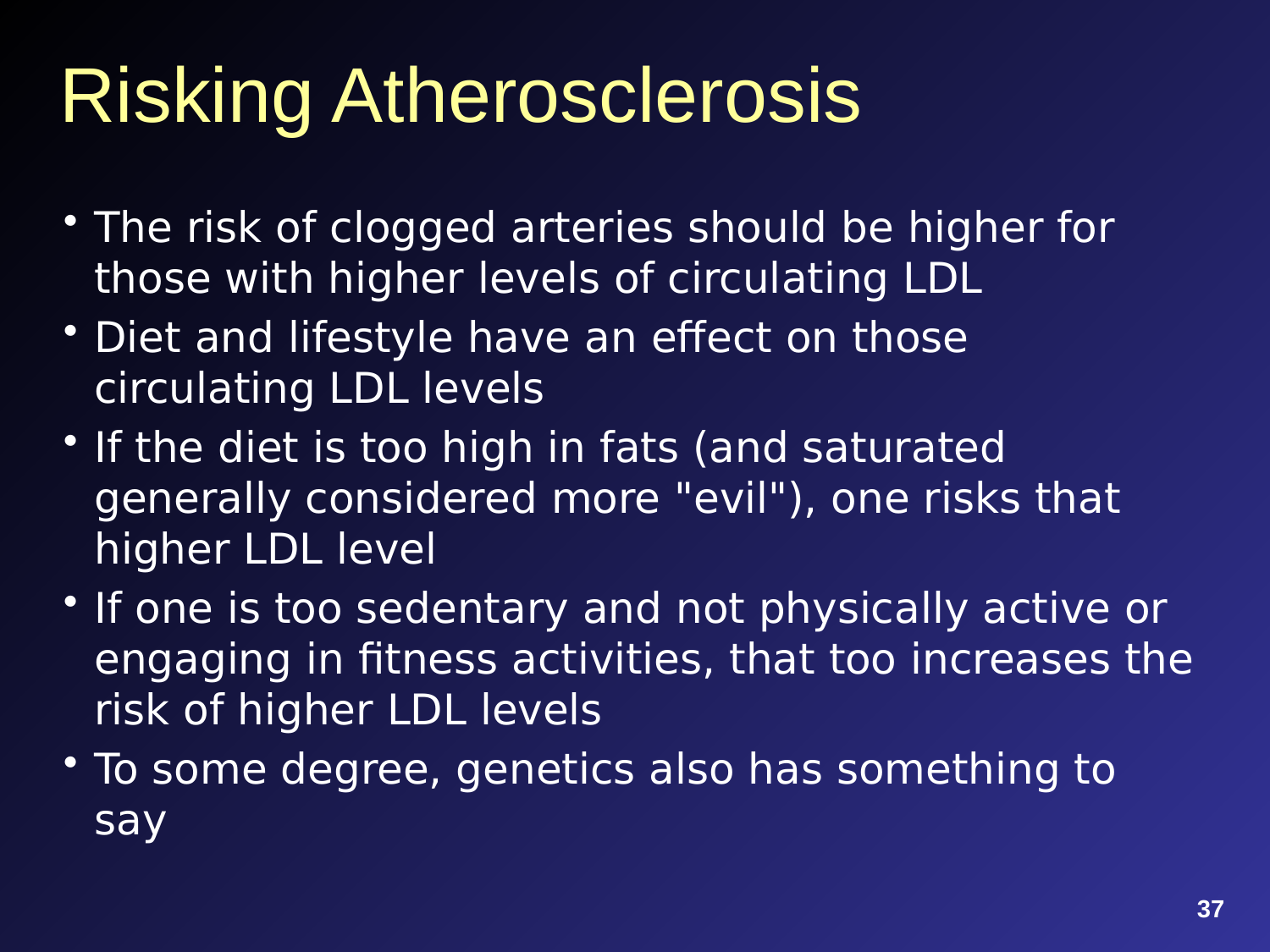

# Risking Atherosclerosis
The risk of clogged arteries should be higher for those with higher levels of circulating LDL
Diet and lifestyle have an effect on those circulating LDL levels
If the diet is too high in fats (and saturated generally considered more "evil"), one risks that higher LDL level
If one is too sedentary and not physically active or engaging in fitness activities, that too increases the risk of higher LDL levels
To some degree, genetics also has something to say
37